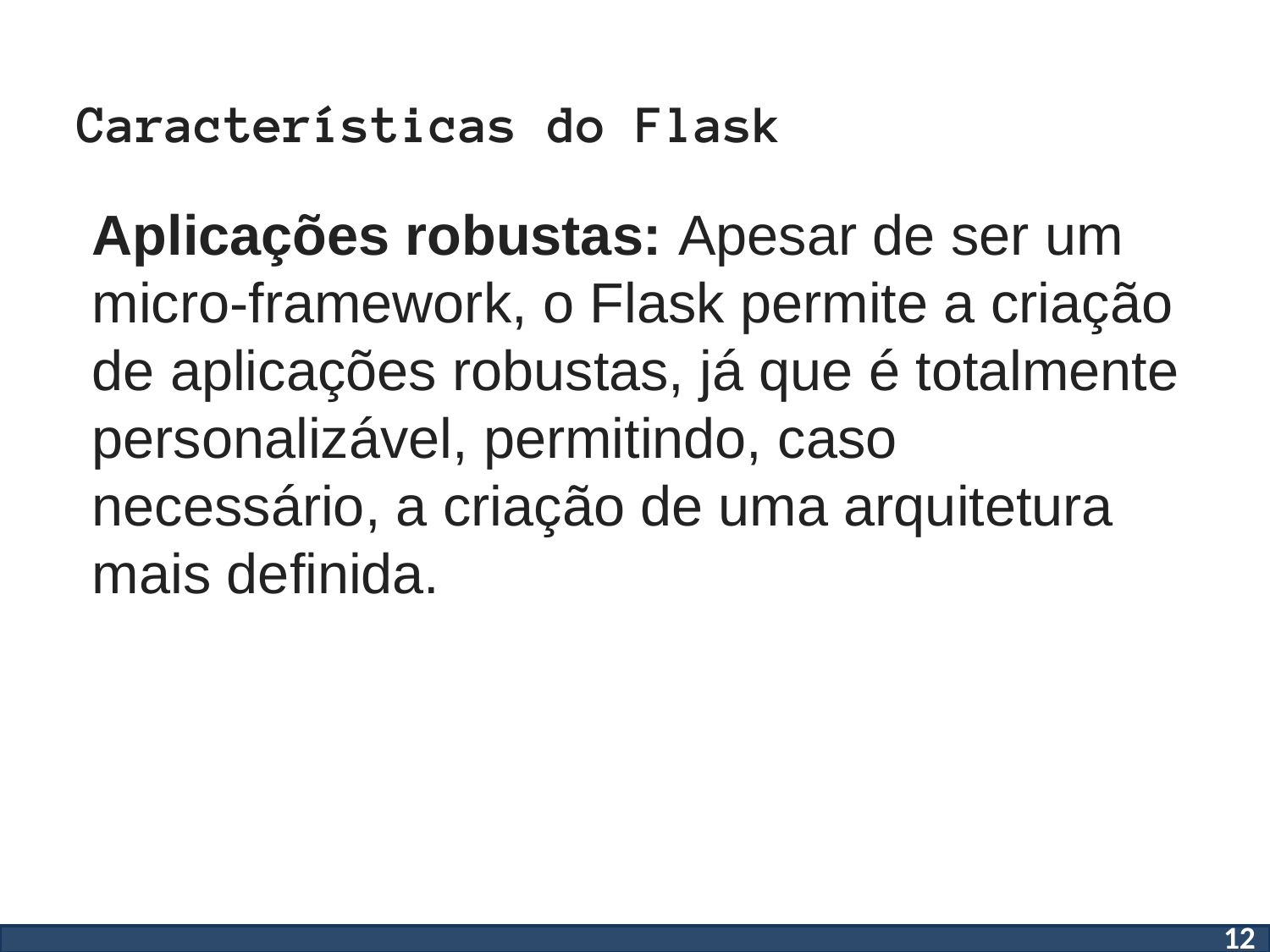

# Características do Flask
Aplicações robustas: Apesar de ser um micro-framework, o Flask permite a criação de aplicações robustas, já que é totalmente personalizável, permitindo, caso necessário, a criação de uma arquitetura mais definida.

12